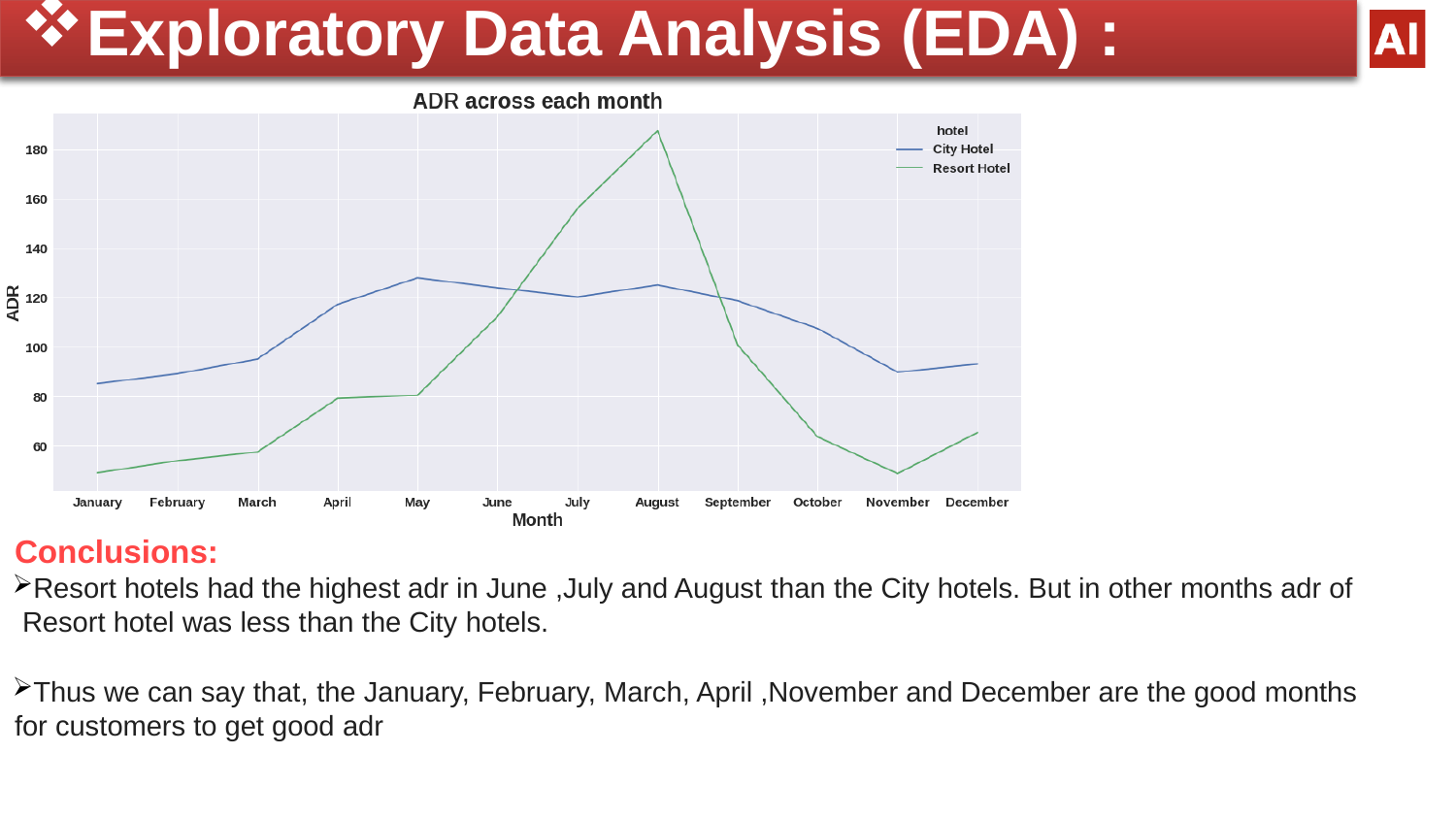

Exploratory Data Analysis (EDA) :

Conclusions:
Resort hotels had the highest adr in June ,July and August than the City hotels. But in other months adr of  Resort hotel was less than the City hotels.

Thus we can say that, the January, February, March, April ,November and December are the good months  for customers to get good adr